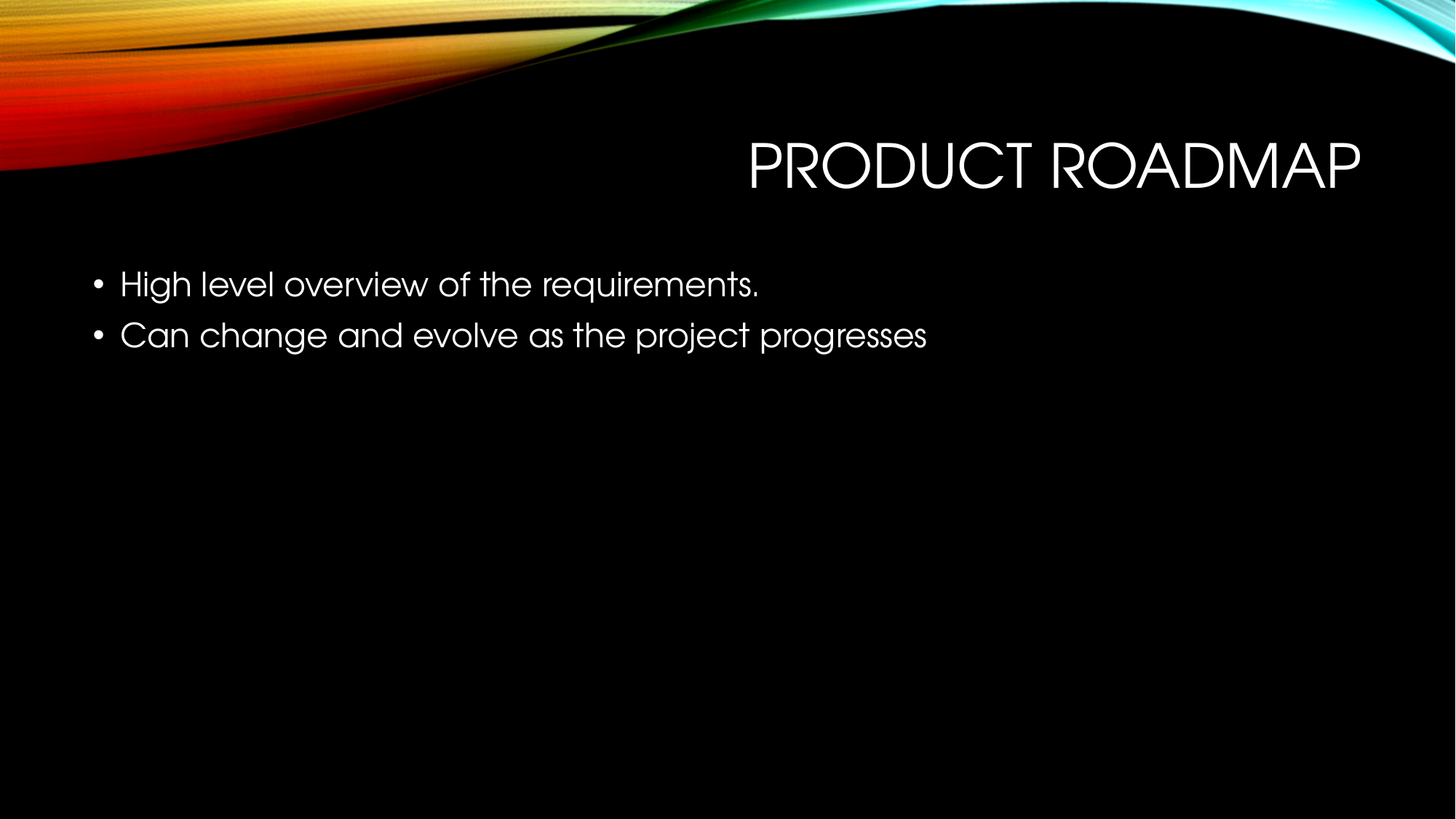

# Product Roadmap
High level overview of the requirements.
Can change and evolve as the project progresses